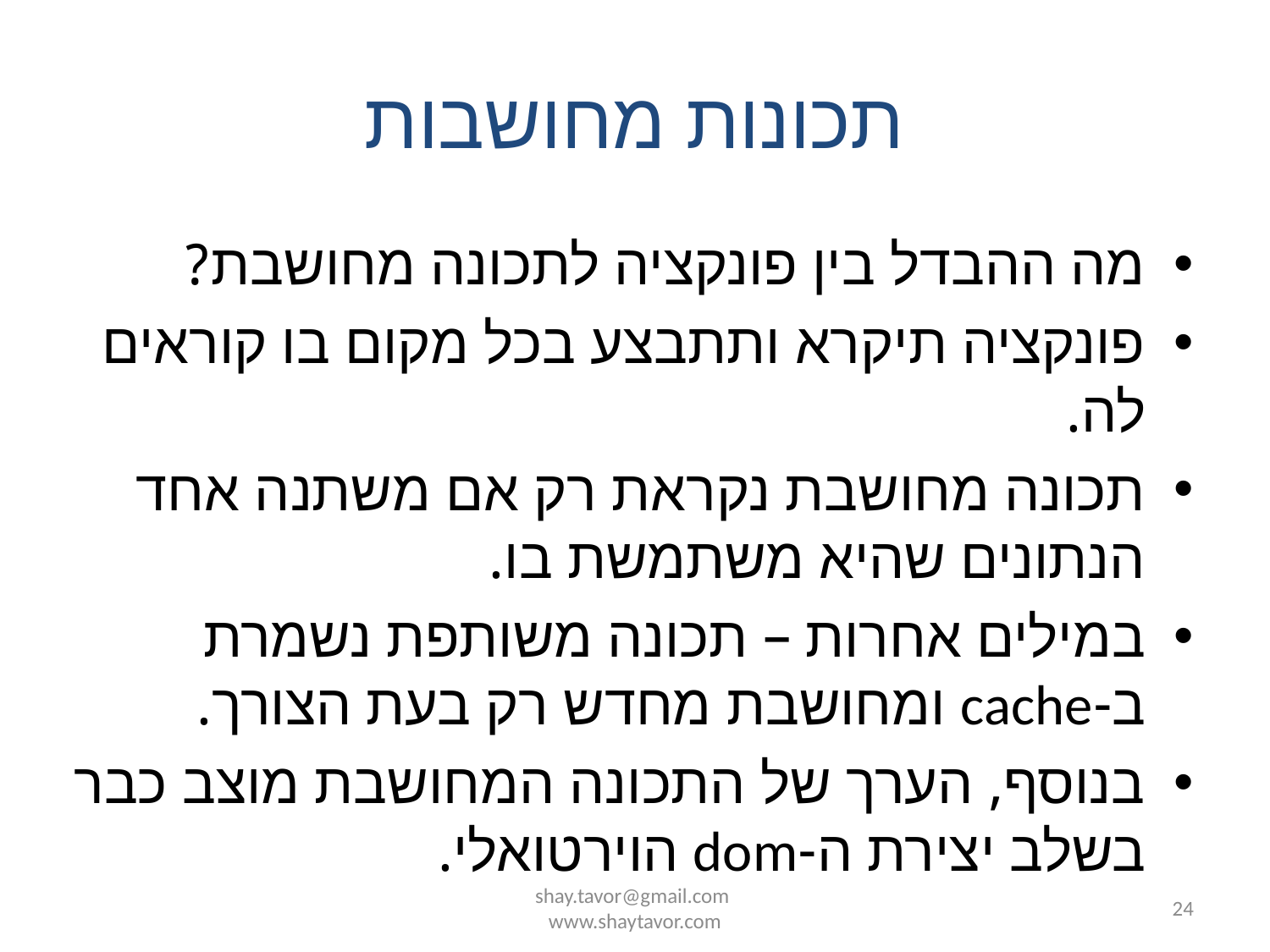

# תכונות מחושבות
מה ההבדל בין פונקציה לתכונה מחושבת?
פונקציה תיקרא ותתבצע בכל מקום בו קוראים לה.
תכונה מחושבת נקראת רק אם משתנה אחד הנתונים שהיא משתמשת בו.
במילים אחרות – תכונה משותפת נשמרת ב-cache ומחושבת מחדש רק בעת הצורך.
בנוסף, הערך של התכונה המחושבת מוצב כבר בשלב יצירת ה-dom הוירטואלי.
shay.tavor@gmail.com
www.shaytavor.com
24